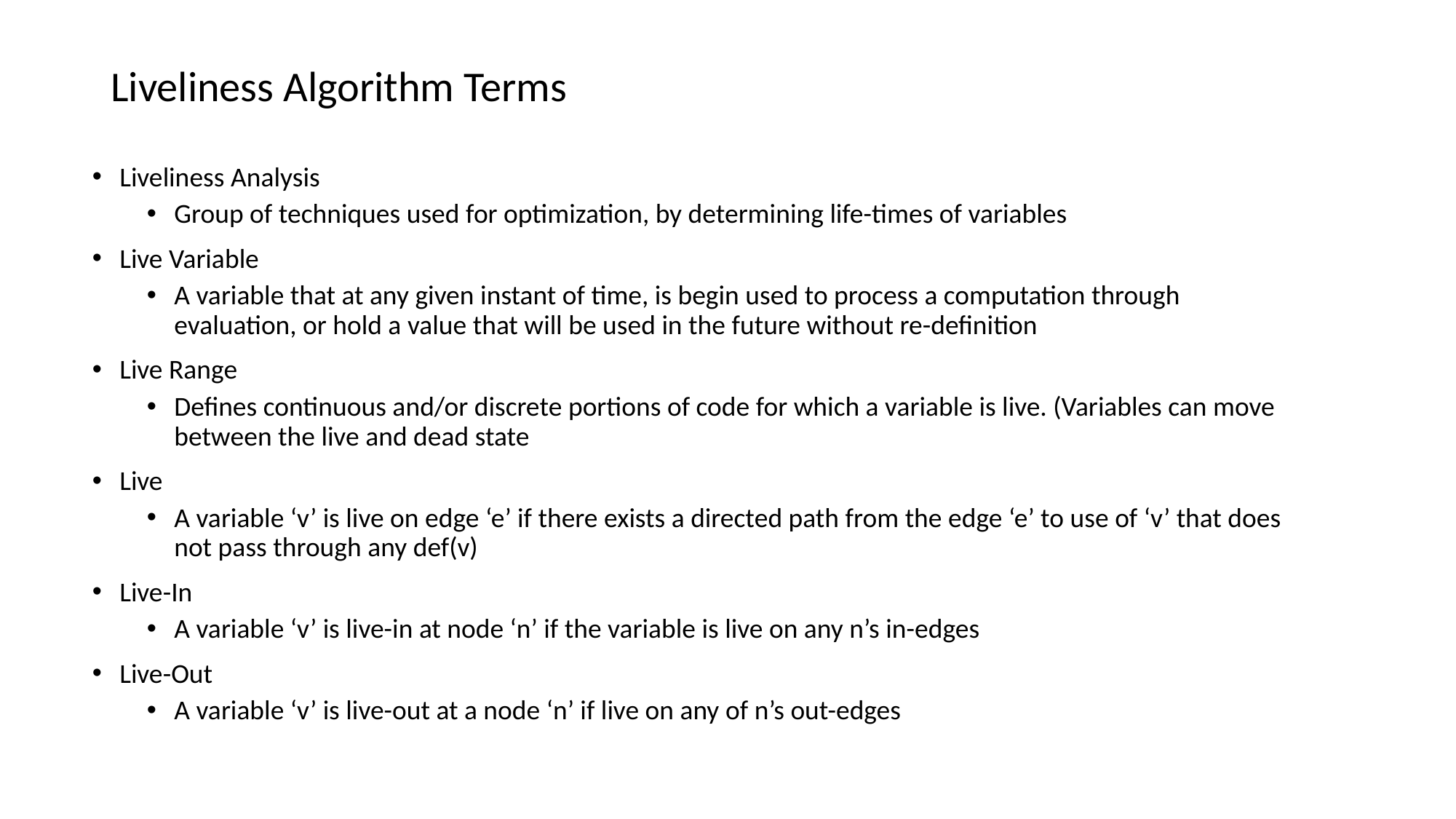

# Liveliness Algorithm Terms
Liveliness Analysis
Group of techniques used for optimization, by determining life-times of variables
Live Variable
A variable that at any given instant of time, is begin used to process a computation through evaluation, or hold a value that will be used in the future without re-definition
Live Range
Defines continuous and/or discrete portions of code for which a variable is live. (Variables can move between the live and dead state
Live
A variable ‘v’ is live on edge ‘e’ if there exists a directed path from the edge ‘e’ to use of ‘v’ that does not pass through any def(v)
Live-In
A variable ‘v’ is live-in at node ‘n’ if the variable is live on any n’s in-edges
Live-Out
A variable ‘v’ is live-out at a node ‘n’ if live on any of n’s out-edges